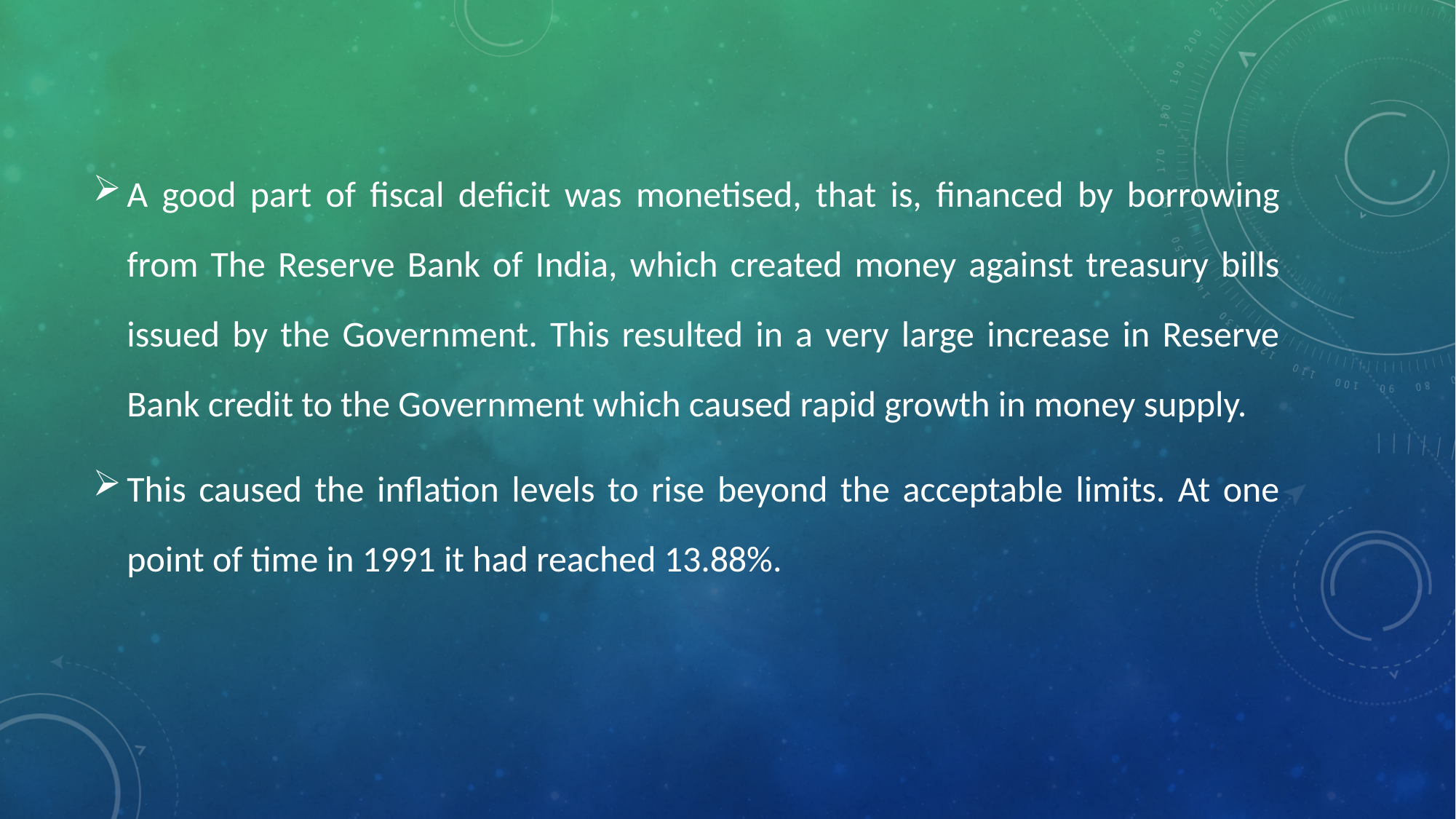

A good part of fiscal deficit was monetised, that is, financed by borrowing from The Reserve Bank of India, which created money against treasury bills issued by the Government. This resulted in a very large increase in Reserve Bank credit to the Government which caused rapid growth in money supply.
This caused the inflation levels to rise beyond the acceptable limits. At one point of time in 1991 it had reached 13.88%.